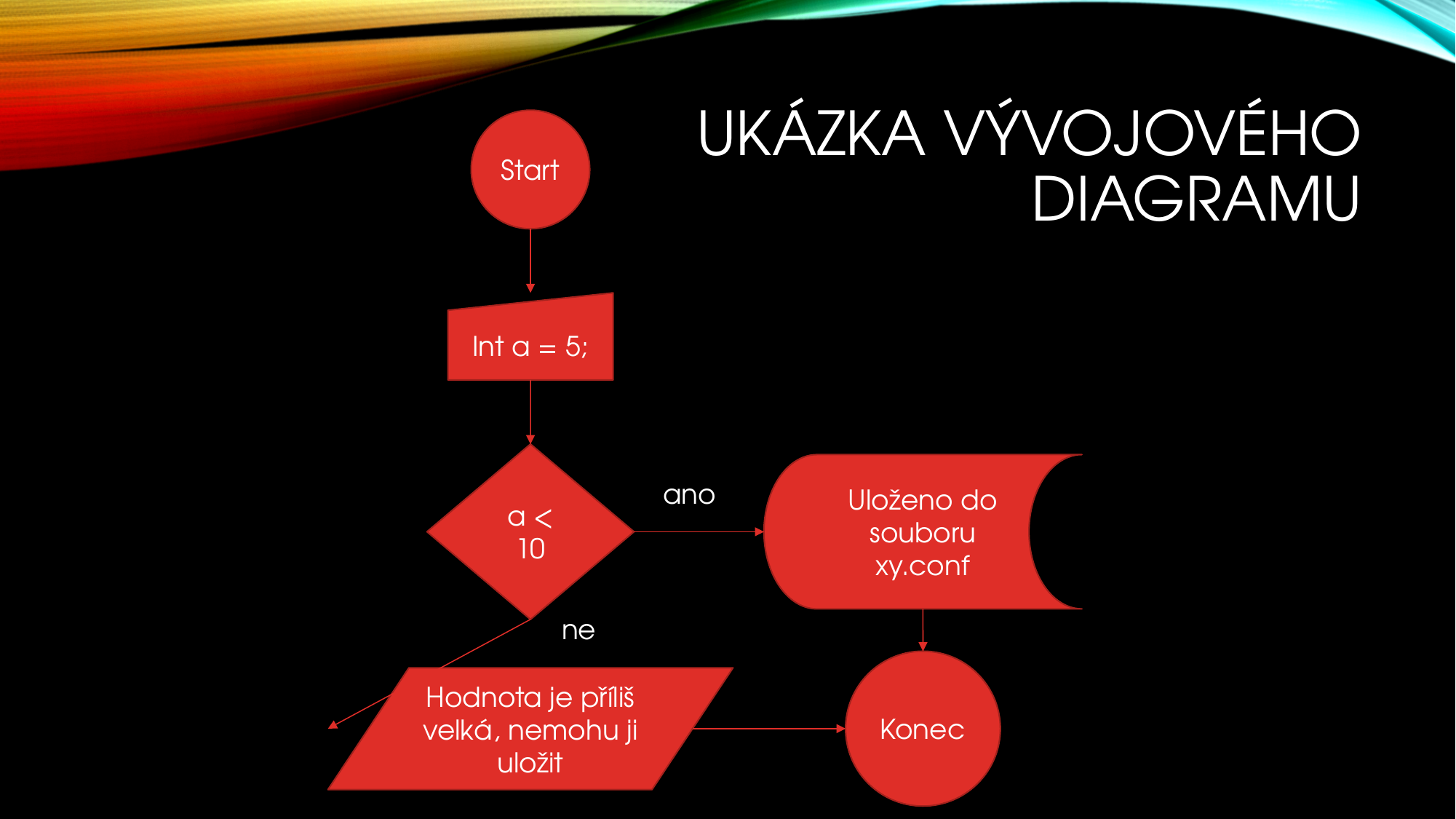

# Ukázka vývojového diagramu
Start
Int a = 5;
a < 10
Uloženo do souboru xy.conf
ano
ne
Konec
Hodnota je příliš velká, nemohu ji uložit